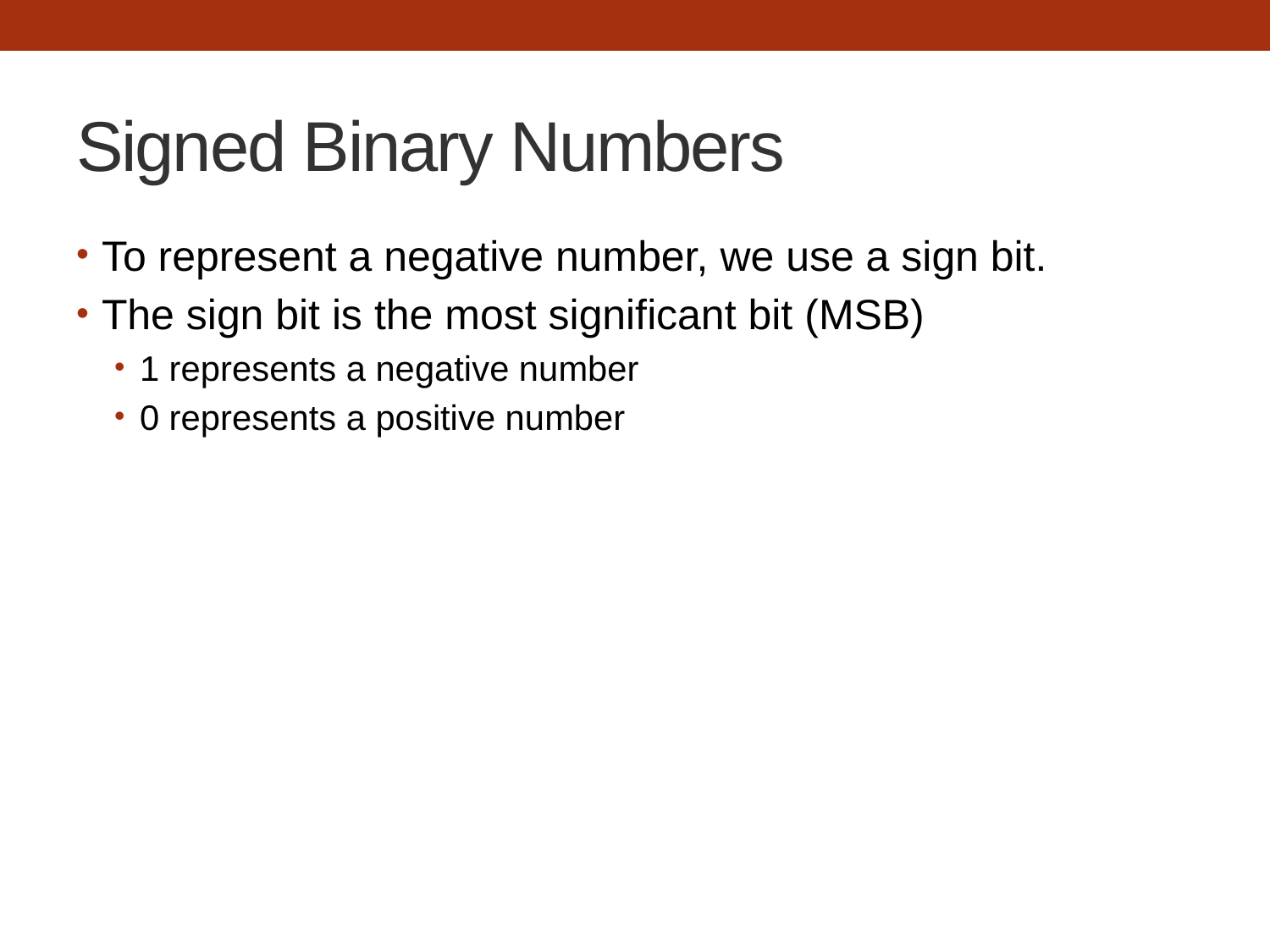

# Signed Binary Numbers
To represent a negative number, we use a sign bit.
The sign bit is the most significant bit (MSB)
1 represents a negative number
0 represents a positive number